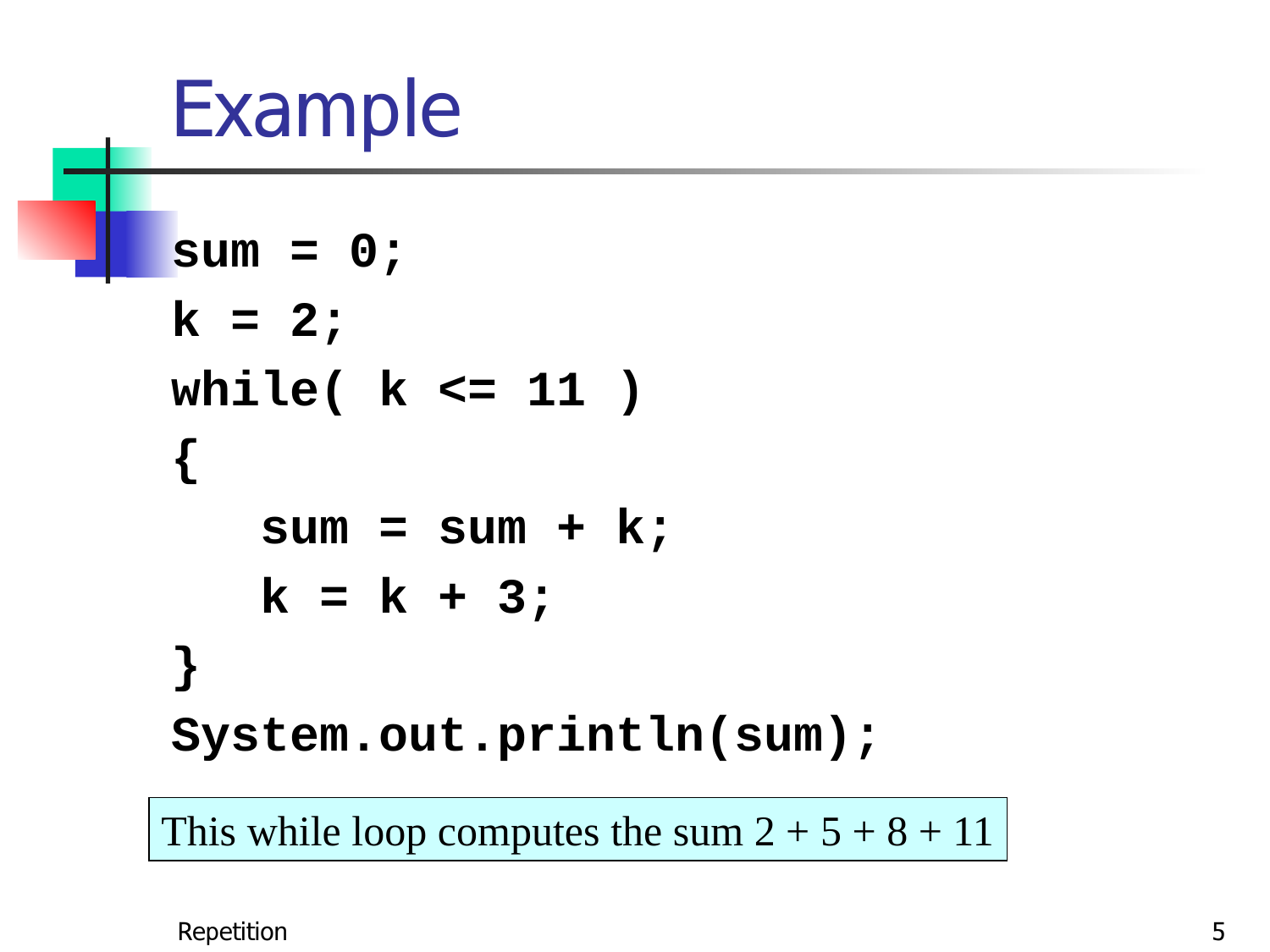

# Example
sum = 0;
k = 2;
while( k <= 11 )
{
   sum = sum + k;
   k = k + 3;
}
System.out.println(sum);

This while loop computes the sum 2 + 5 + 8 + 11
Repetition
5